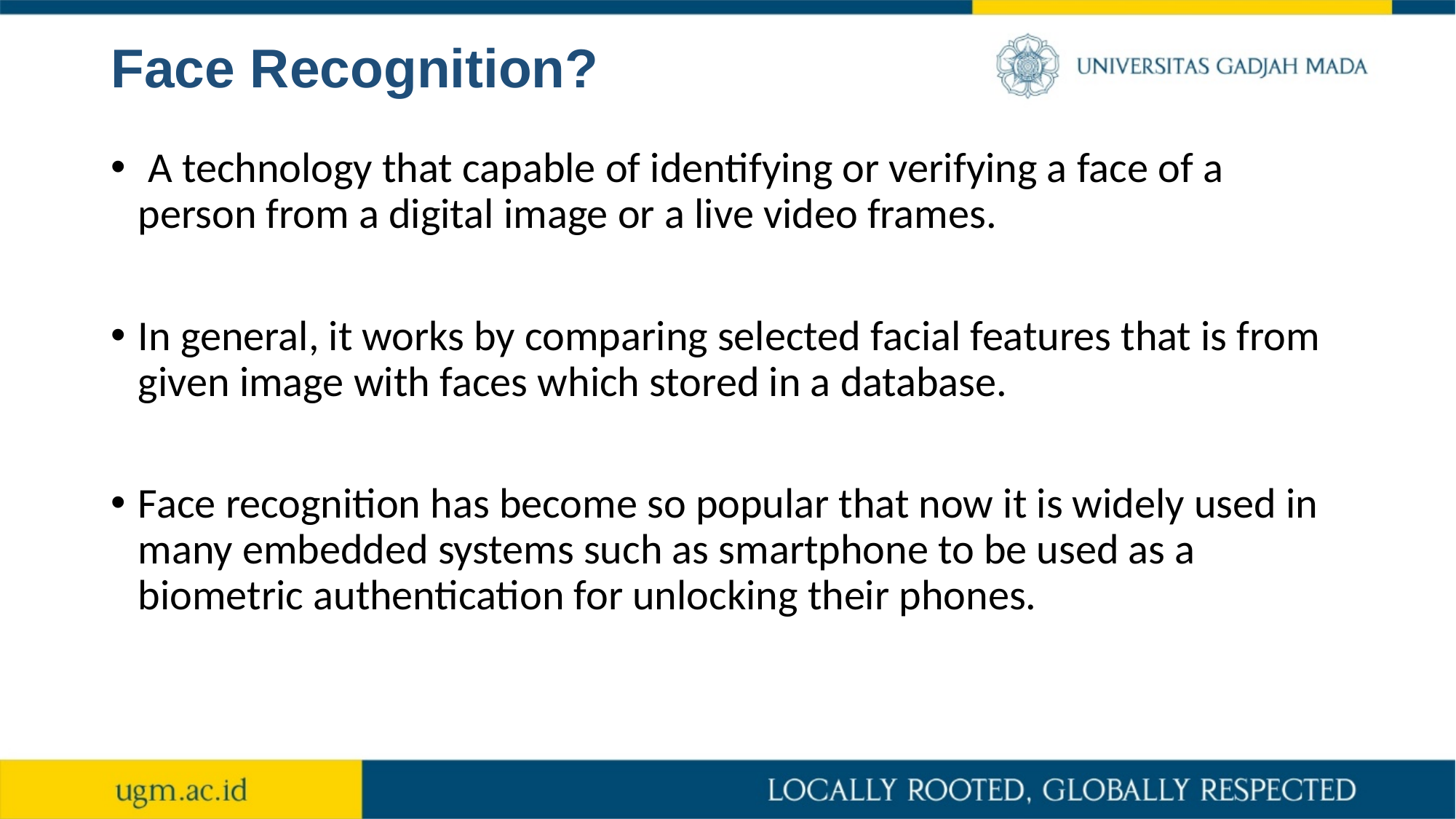

# Face Recognition?
 A technology that capable of identifying or verifying a face of a person from a digital image or a live video frames.

In general, it works by comparing selected facial features that is from given image with faces which stored in a database.

Face recognition has become so popular that now it is widely used in many embedded systems such as smartphone to be used as a biometric authentication for unlocking their phones.